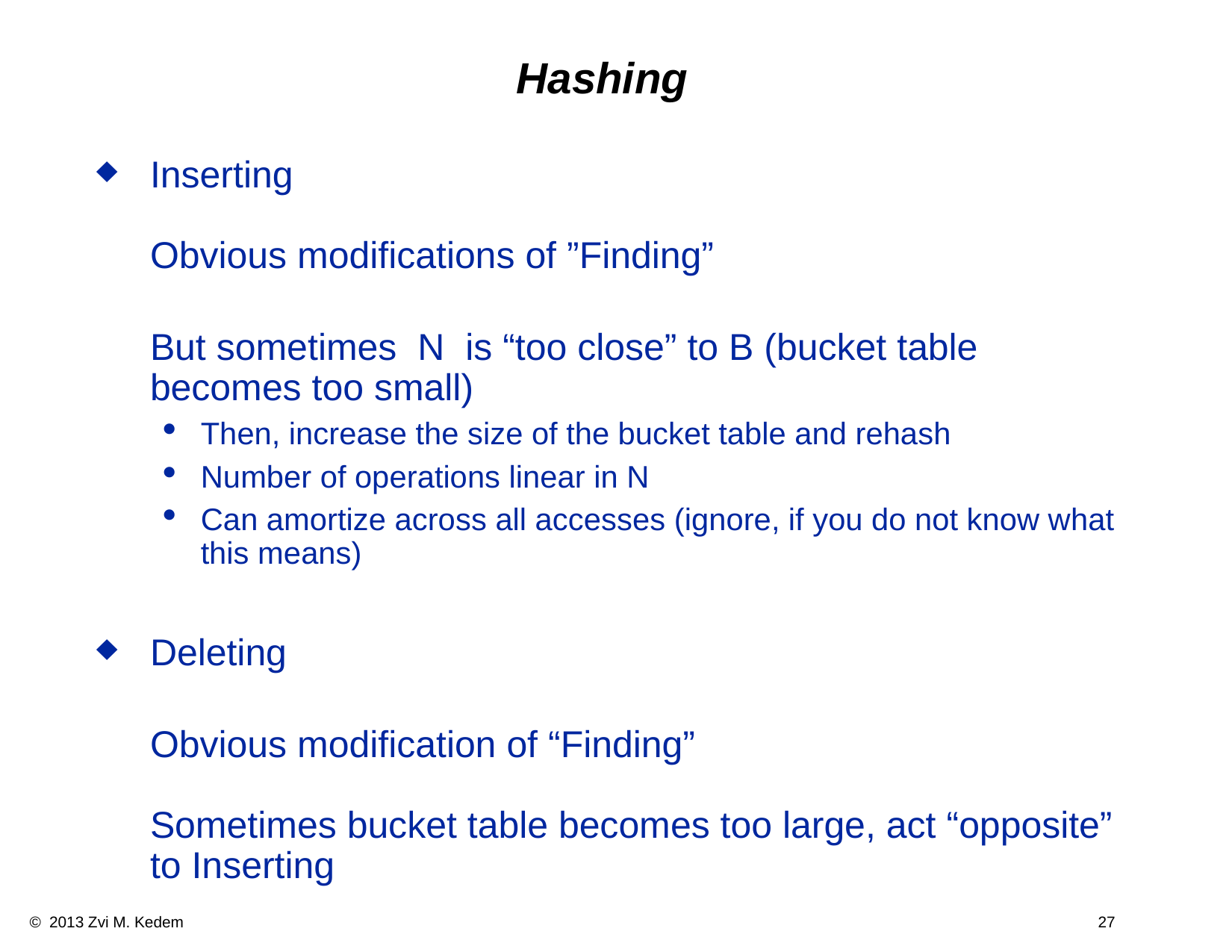

Hashing
Inserting
Obvious modifications of ”Finding”
But sometimes  N  is “too close” to B (bucket table becomes too small)
Then, increase the size of the bucket table and rehash
Number of operations linear in N
Can amortize across all accesses (ignore, if you do not know what this means)

Deleting
	Obvious modification of “Finding”
Sometimes bucket table becomes too large, act “opposite” to Inserting